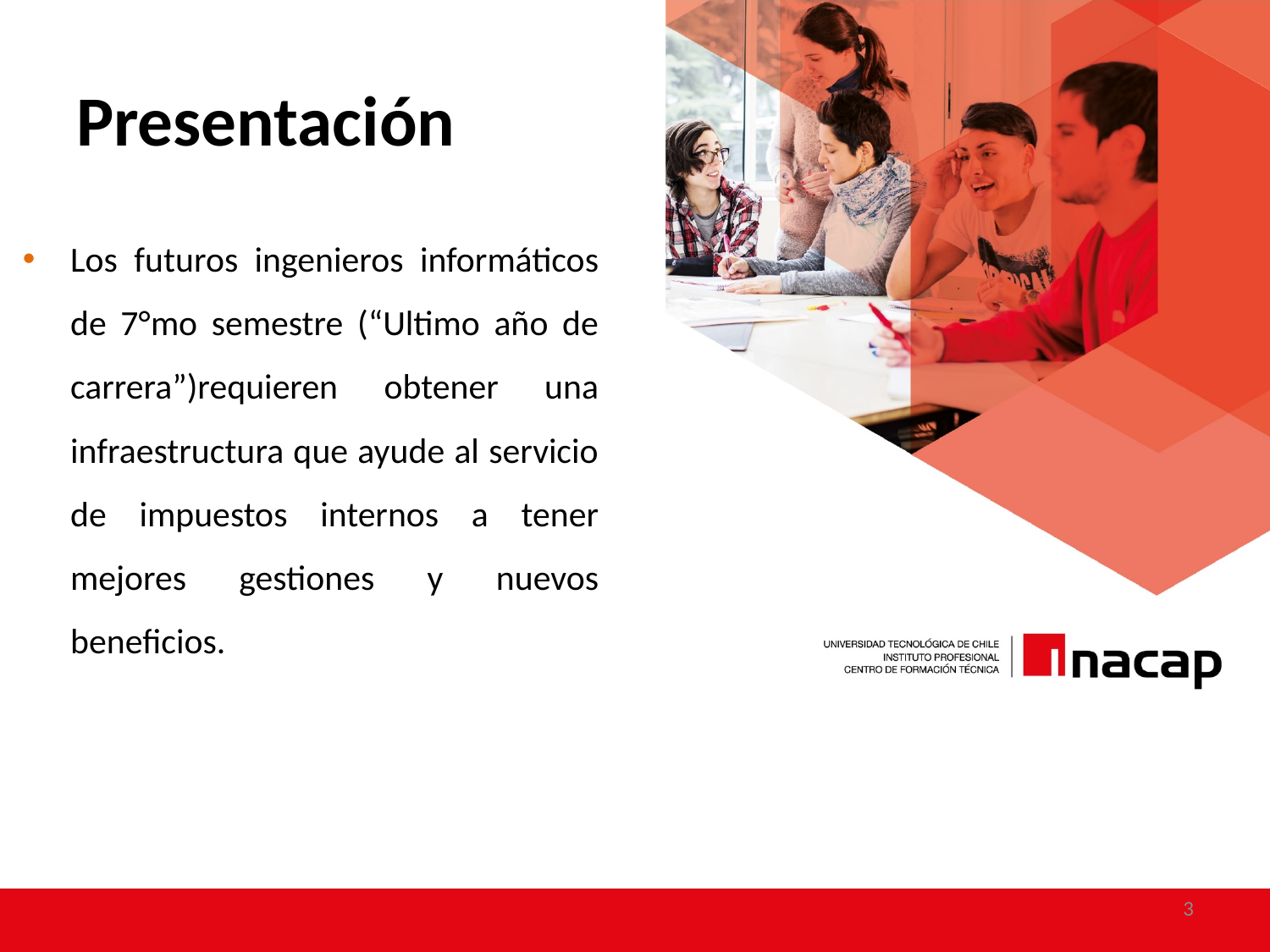

# Presentación
Los futuros ingenieros informáticos de 7°mo semestre (“Ultimo año de carrera”)requieren obtener una infraestructura que ayude al servicio de impuestos internos a tener mejores gestiones y nuevos beneficios.

3